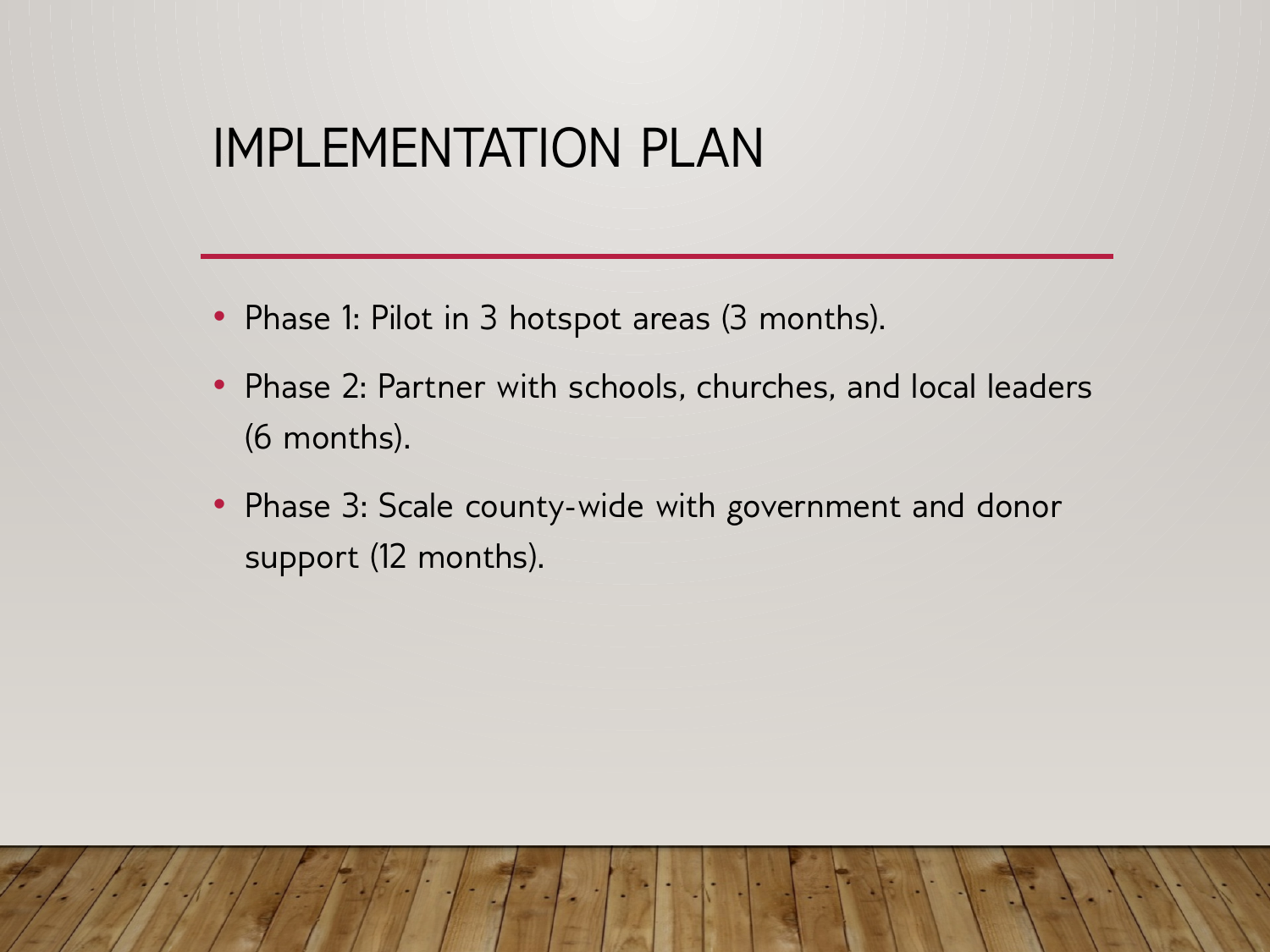

# Implementation Plan
Phase 1: Pilot in 3 hotspot areas (3 months).
Phase 2: Partner with schools, churches, and local leaders (6 months).
Phase 3: Scale county-wide with government and donor support (12 months).